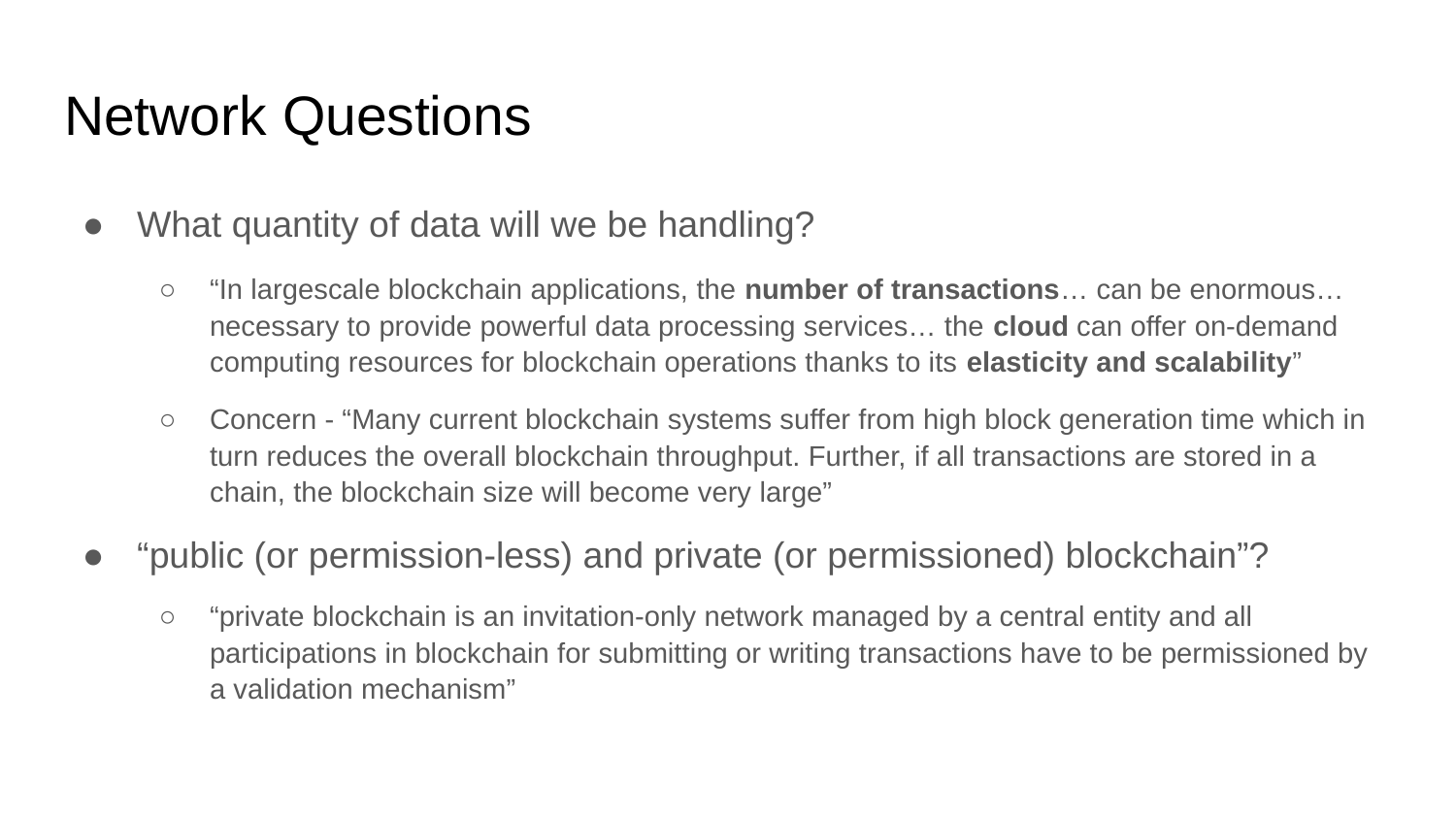

# Network Questions
What quantity of data will we be handling?
“In largescale blockchain applications, the number of transactions… can be enormous… necessary to provide powerful data processing services… the cloud can offer on-demand computing resources for blockchain operations thanks to its elasticity and scalability”
Concern - “Many current blockchain systems suffer from high block generation time which in turn reduces the overall blockchain throughput. Further, if all transactions are stored in a chain, the blockchain size will become very large”
“public (or permission-less) and private (or permissioned) blockchain”?
“private blockchain is an invitation-only network managed by a central entity and all participations in blockchain for submitting or writing transactions have to be permissioned by a validation mechanism”